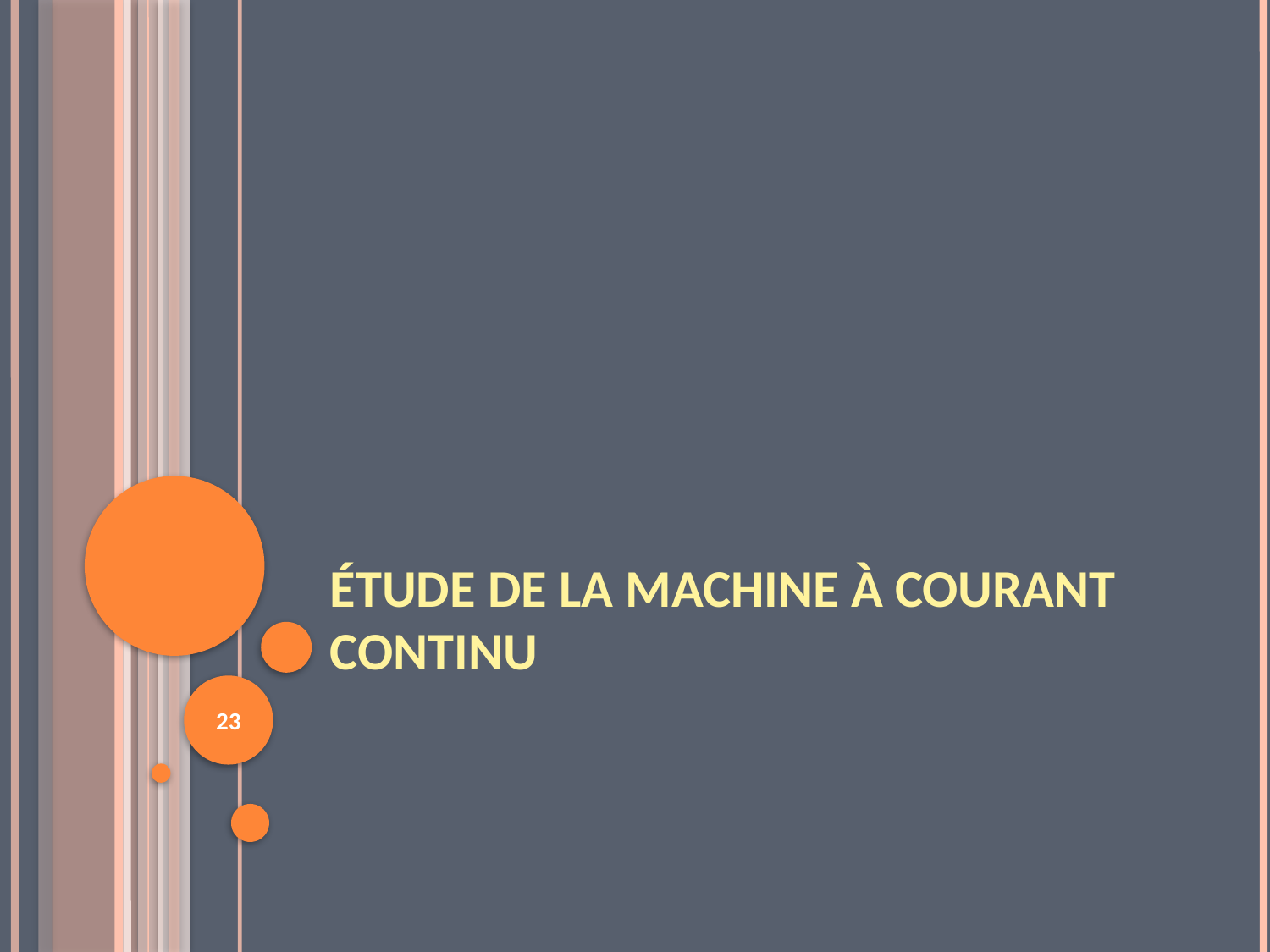

# Étude de la machine à courant continu
23